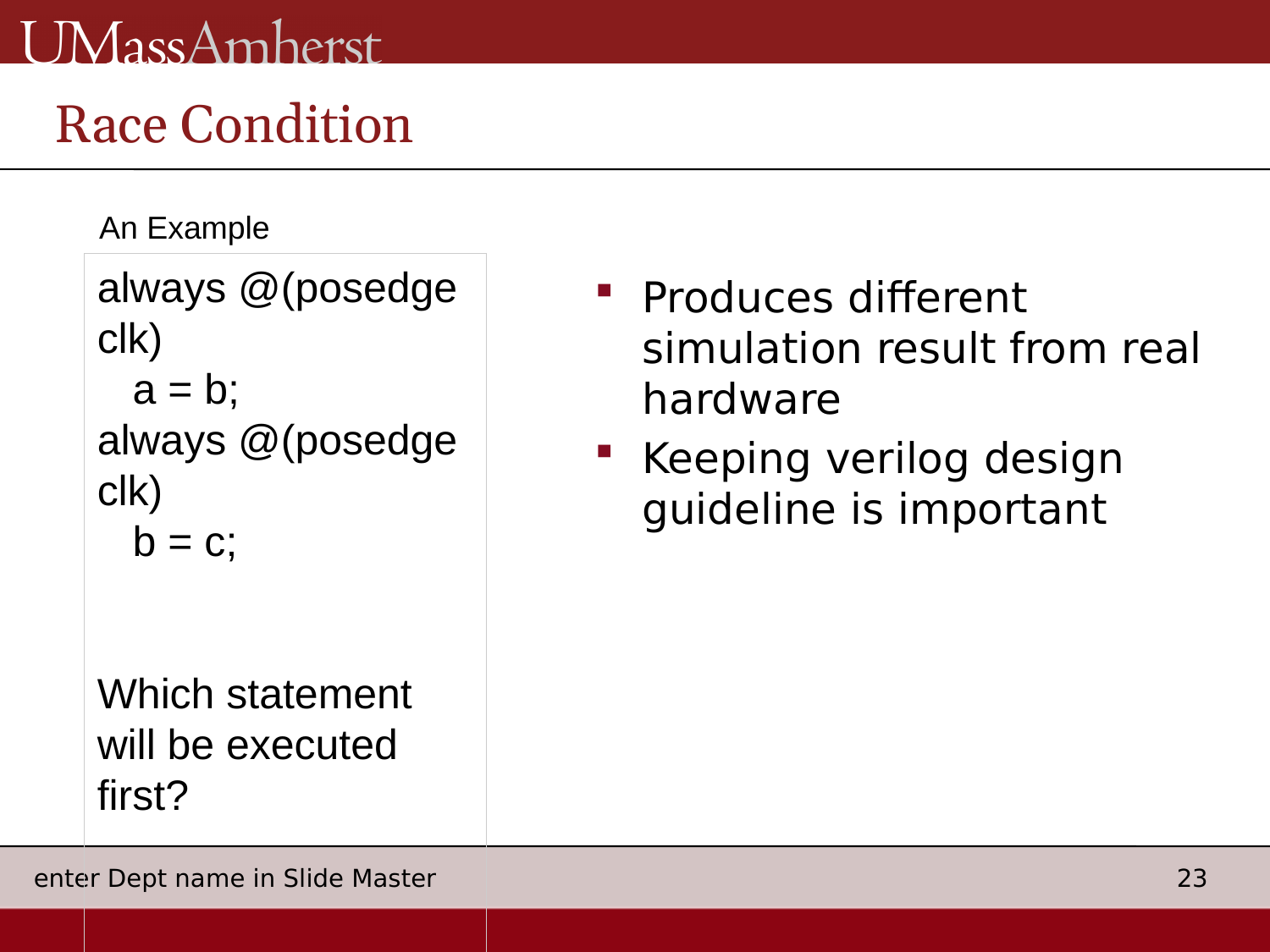

# Race Condition
An Example
always @(posedge clk)
   a = b;
always @(posedge clk)
   b = c;

Which statement will be executed first?

Produces different simulation result from real hardware
Keeping verilog design guideline is important